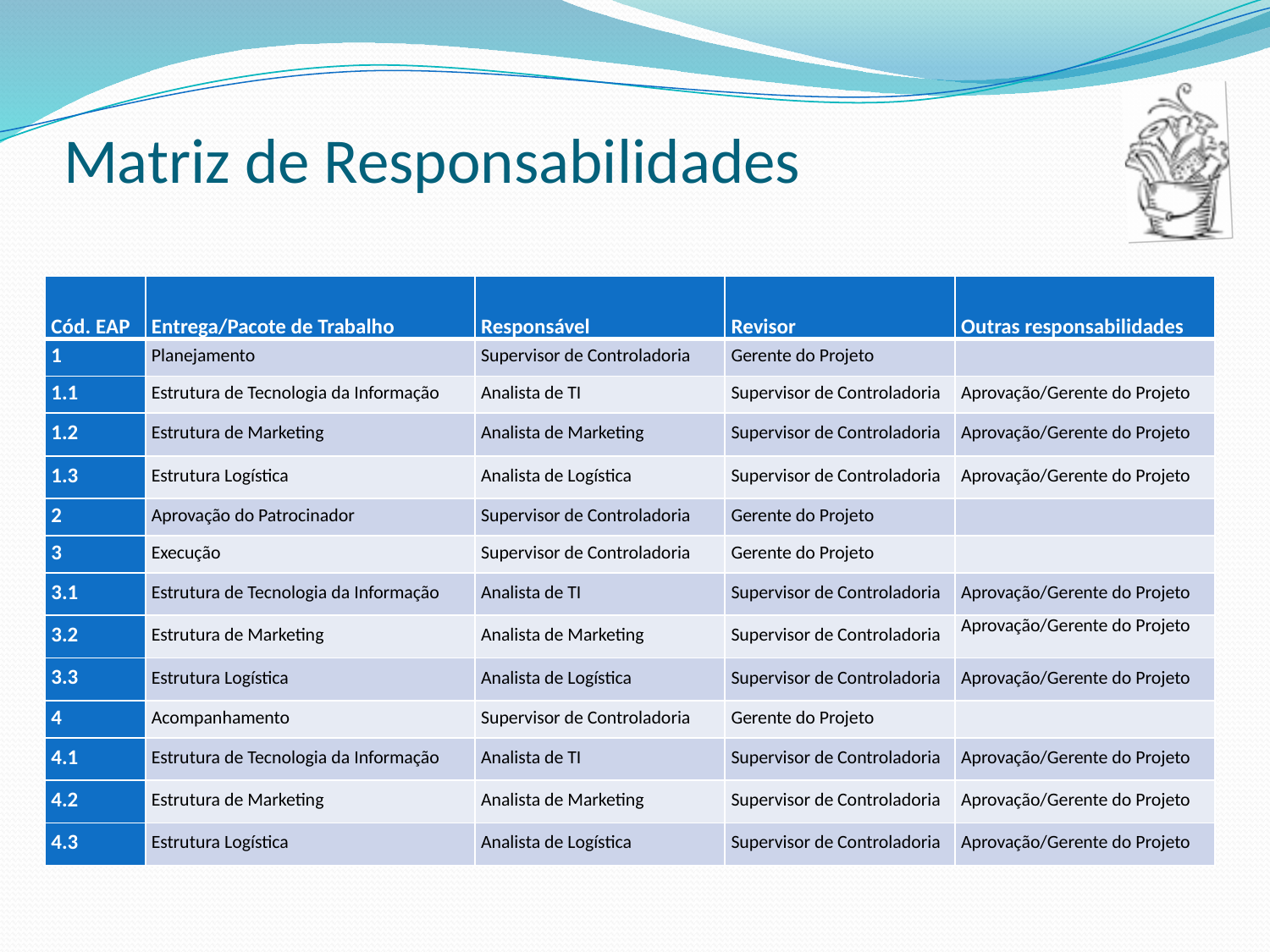

# Matriz de Responsabilidades
| Cód. EAP | Entrega/Pacote de Trabalho | Responsável | Revisor | Outras responsabilidades |
| --- | --- | --- | --- | --- |
| 1 | Planejamento | Supervisor de Controladoria | Gerente do Projeto |  |
| 1.1 | Estrutura de Tecnologia da Informação | Analista de TI | Supervisor de Controladoria | Aprovação/Gerente do Projeto |
| 1.2 | Estrutura de Marketing | Analista de Marketing | Supervisor de Controladoria | Aprovação/Gerente do Projeto |
| 1.3 | Estrutura Logística | Analista de Logística | Supervisor de Controladoria | Aprovação/Gerente do Projeto |
| 2 | Aprovação do Patrocinador | Supervisor de Controladoria | Gerente do Projeto |  |
| 3 | Execução | Supervisor de Controladoria | Gerente do Projeto |  |
| 3.1 | Estrutura de Tecnologia da Informação | Analista de TI | Supervisor de Controladoria | Aprovação/Gerente do Projeto |
| 3.2 | Estrutura de Marketing | Analista de Marketing | Supervisor de Controladoria | Aprovação/Gerente do Projeto |
| 3.3 | Estrutura Logística | Analista de Logística | Supervisor de Controladoria | Aprovação/Gerente do Projeto |
| 4 | Acompanhamento | Supervisor de Controladoria | Gerente do Projeto |  |
| 4.1 | Estrutura de Tecnologia da Informação | Analista de TI | Supervisor de Controladoria | Aprovação/Gerente do Projeto |
| 4.2 | Estrutura de Marketing | Analista de Marketing | Supervisor de Controladoria | Aprovação/Gerente do Projeto |
| 4.3 | Estrutura Logística | Analista de Logística | Supervisor de Controladoria | Aprovação/Gerente do Projeto |